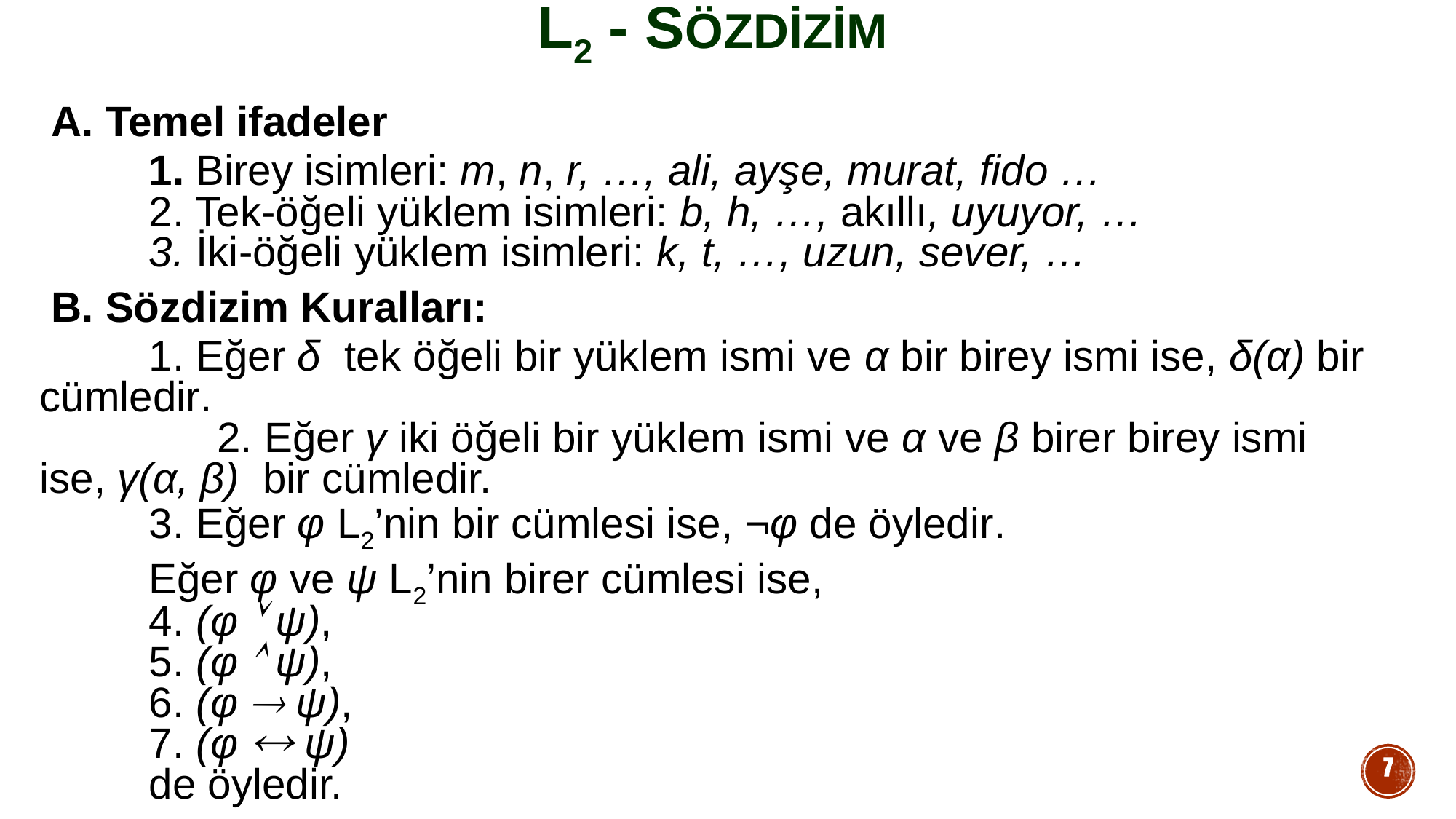

# L2 - sözdizim
 A. Temel ifadeler
	1. Birey isimleri: m, n, r, …, ali, ayşe, murat, fido …
	2. Tek-öğeli yüklem isimleri: b, h, …, akıllı, uyuyor, …
	3. İki-öğeli yüklem isimleri: k, t, …, uzun, sever, …
 B. Sözdizim Kuralları:
	1. Eğer δ  tek öğeli bir yüklem ismi ve α bir birey ismi ise, δ(α) bir cümledir.
               2. Eğer γ iki öğeli bir yüklem ismi ve α ve β birer birey ismi ise, γ(α, β)  bir cümledir.
	3. Eğer φ L2’nin bir cümlesi ise, ¬φ de öyledir.
	Eğer φ ve ψ L2’nin birer cümlesi ise,
	4. (φ ∨ ψ),
	5. (φ ∧ ψ),
	6. (φ → ψ),
	7. (φ ↔ ψ)
	de öyledir.
    	8. L2’nin başka bir yolla oluşturulabilecek cümlesi yoktur.
7